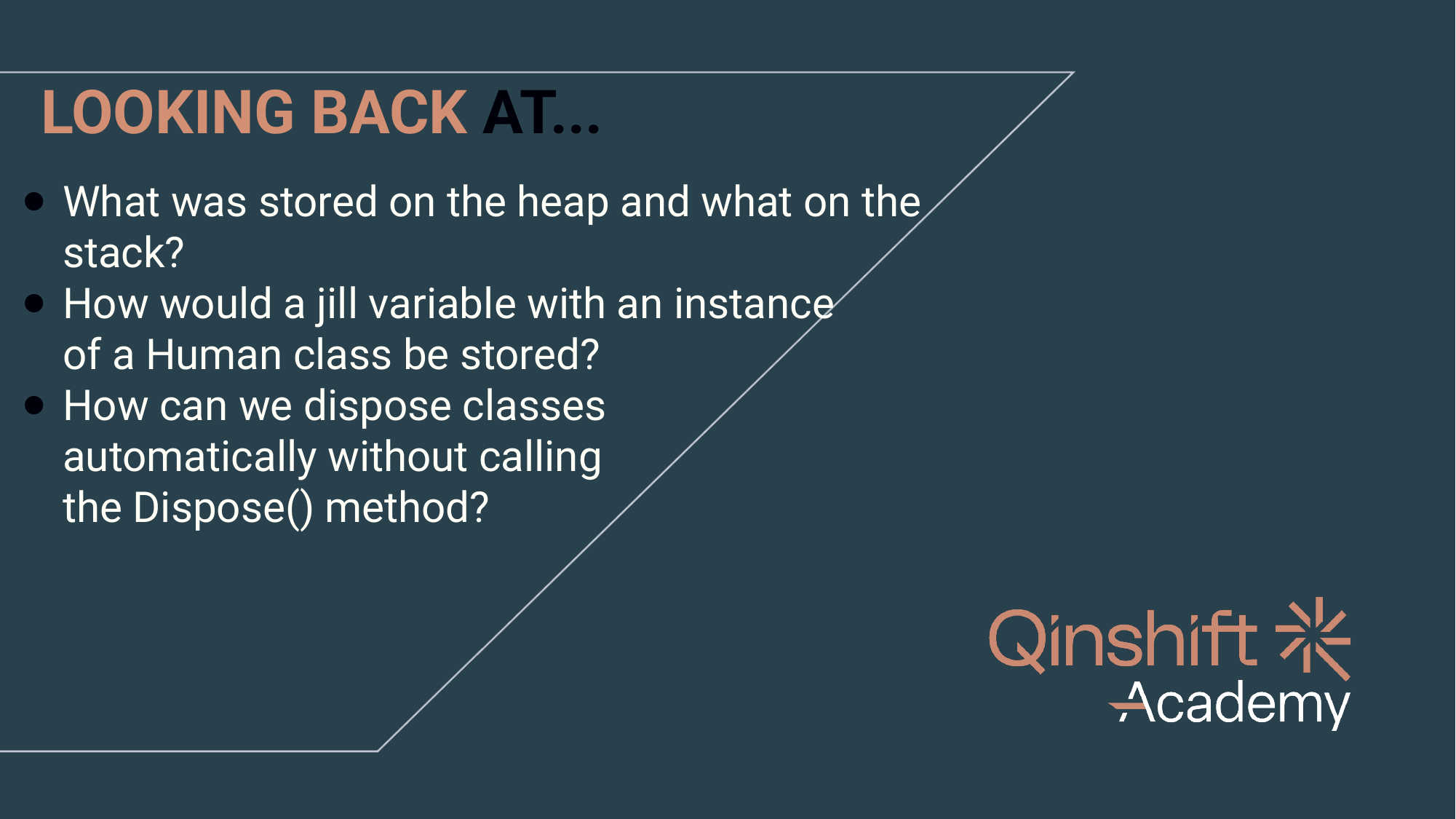

LOOKING BACK AT...
What was stored on the heap and what on the stack?
How would a jill variable with an instance
of a Human class be stored?
How can we dispose classes
automatically without calling
the Dispose() method?